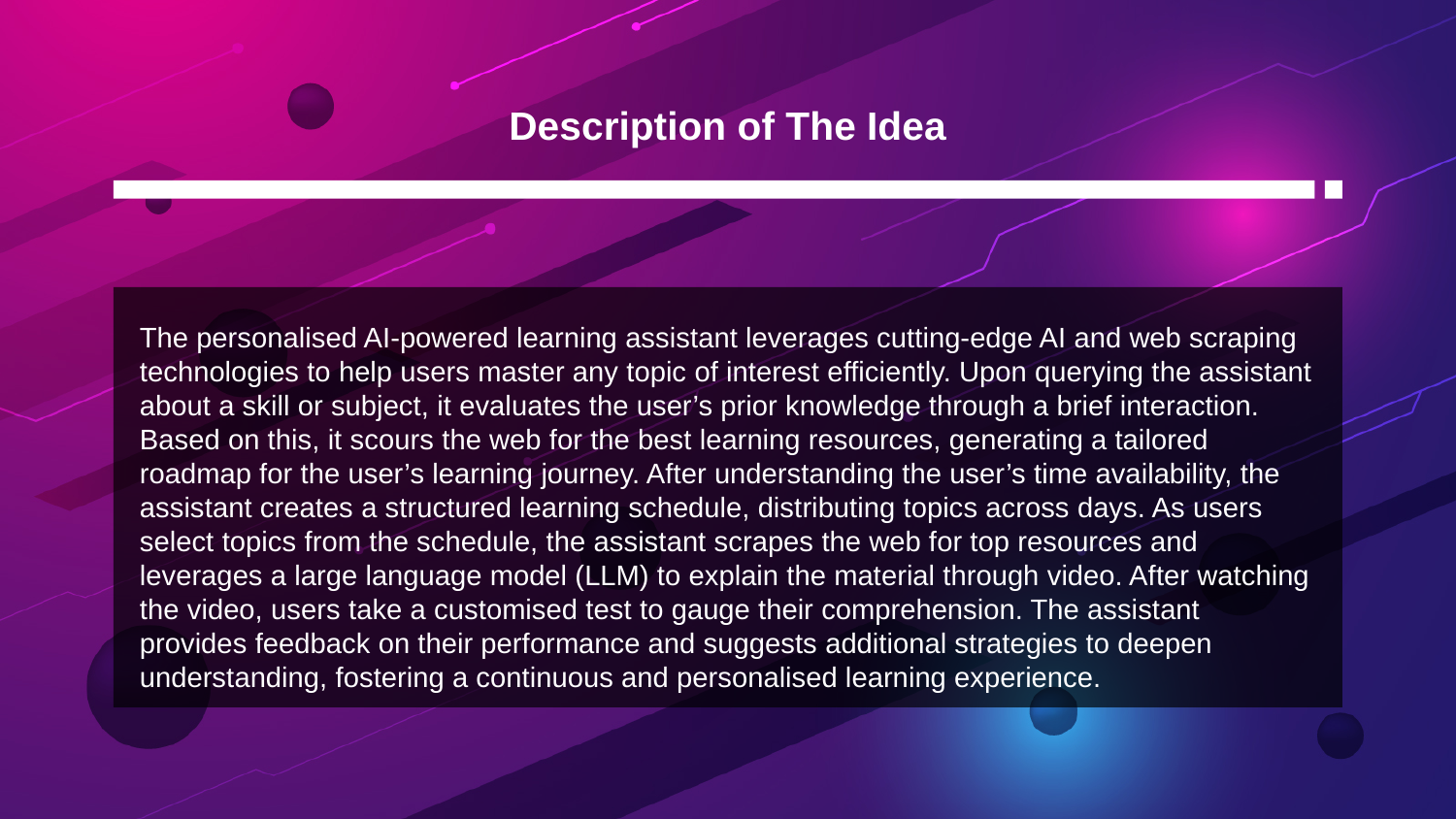

# Description of The Idea

The personalised AI-powered learning assistant leverages cutting-edge AI and web scraping technologies to help users master any topic of interest efficiently. Upon querying the assistant about a skill or subject, it evaluates the user’s prior knowledge through a brief interaction. Based on this, it scours the web for the best learning resources, generating a tailored roadmap for the user’s learning journey. After understanding the user’s time availability, the assistant creates a structured learning schedule, distributing topics across days. As users select topics from the schedule, the assistant scrapes the web for top resources and leverages a large language model (LLM) to explain the material through video. After watching the video, users take a customised test to gauge their comprehension. The assistant provides feedback on their performance and suggests additional strategies to deepen understanding, fostering a continuous and personalised learning experience.